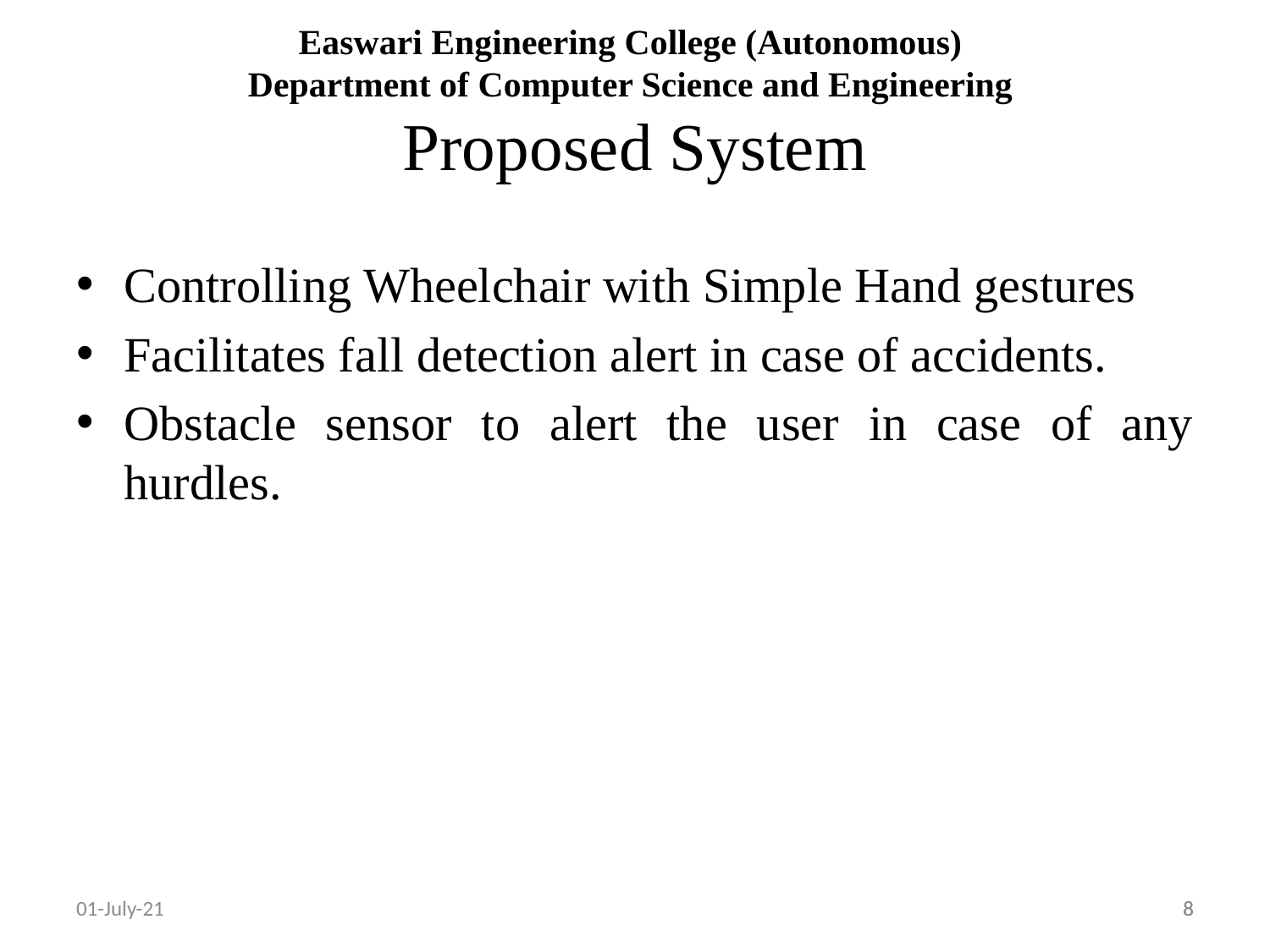

# Easwari Engineering College (Autonomous) Department of Computer Science and Engineering Proposed System

Controlling Wheelchair with Simple Hand gestures
Facilitates fall detection alert in case of accidents.
Obstacle sensor to alert the user in case of any hurdles.
01-July-21
8
8